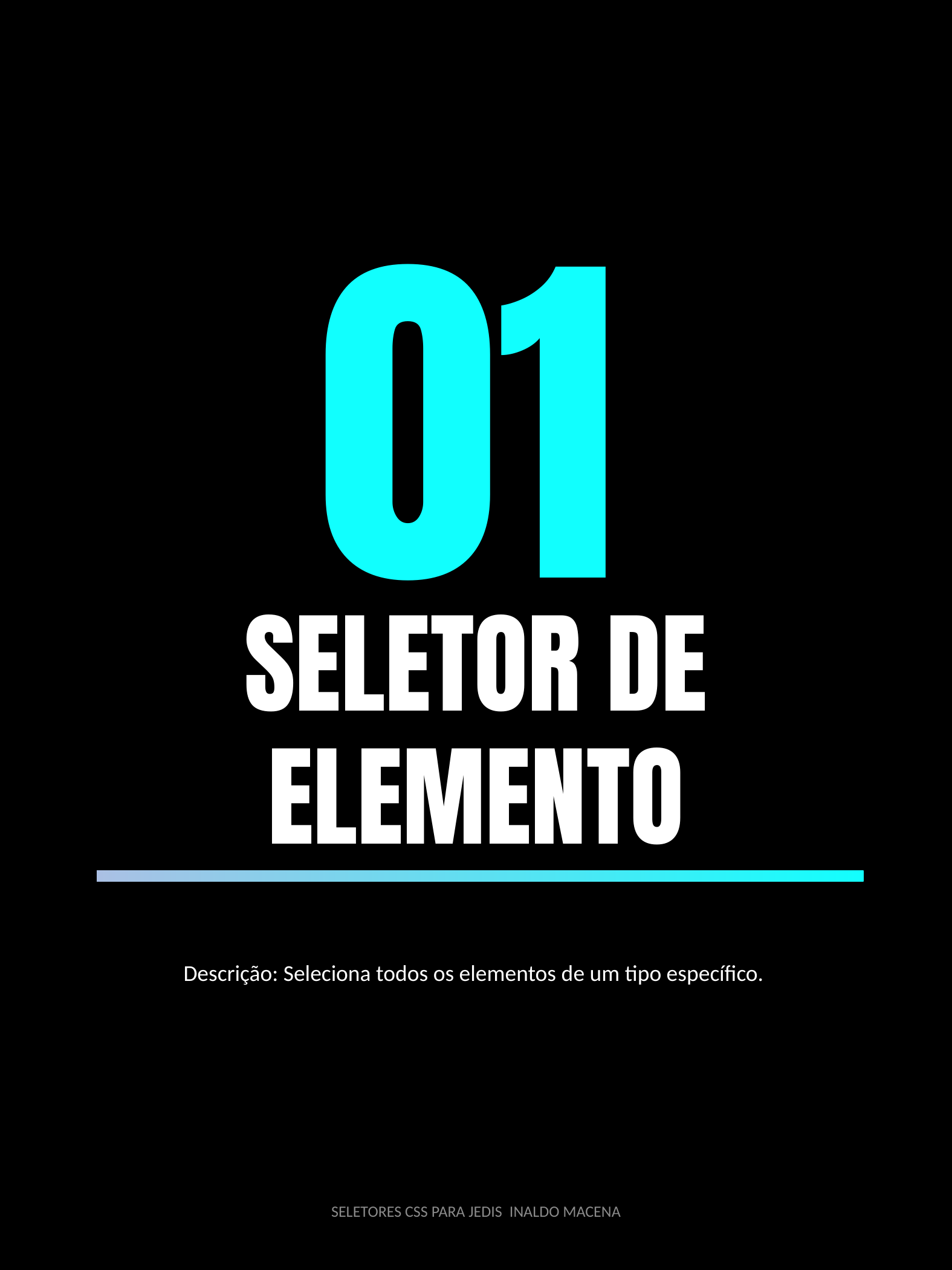

01
SELETOR DE ELEMENTO

Descrição: Seleciona todos os elementos de um tipo específico.

SELETORES CSS PARA JEDIS  INALDO MACENA